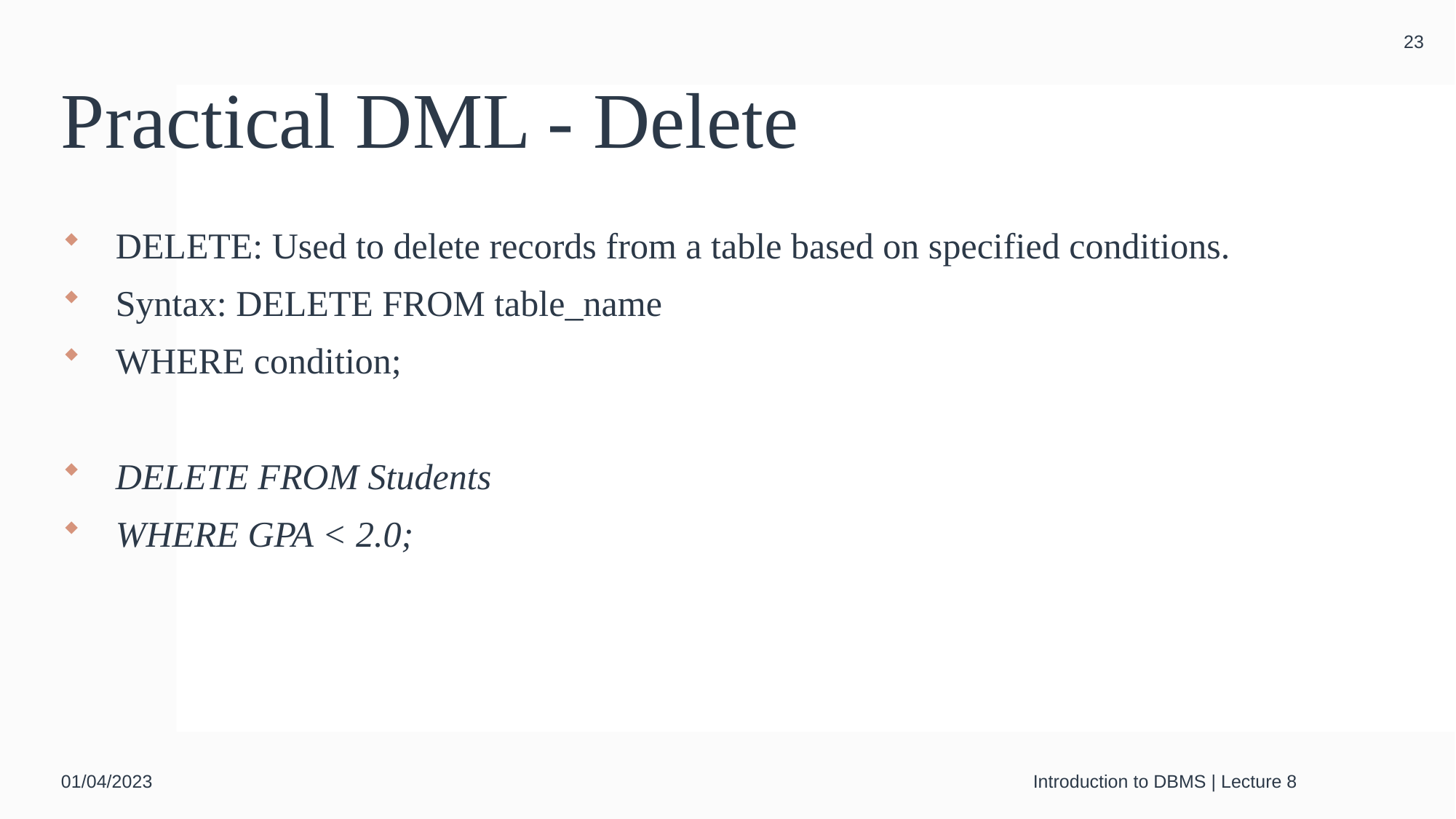

23
# Practical DML - Delete
DELETE: Used to delete records from a table based on specified conditions.
Syntax: DELETE FROM table_name
WHERE condition;

DELETE FROM Students
WHERE GPA < 2.0;
01/04/2023
Introduction to DBMS | Lecture 8